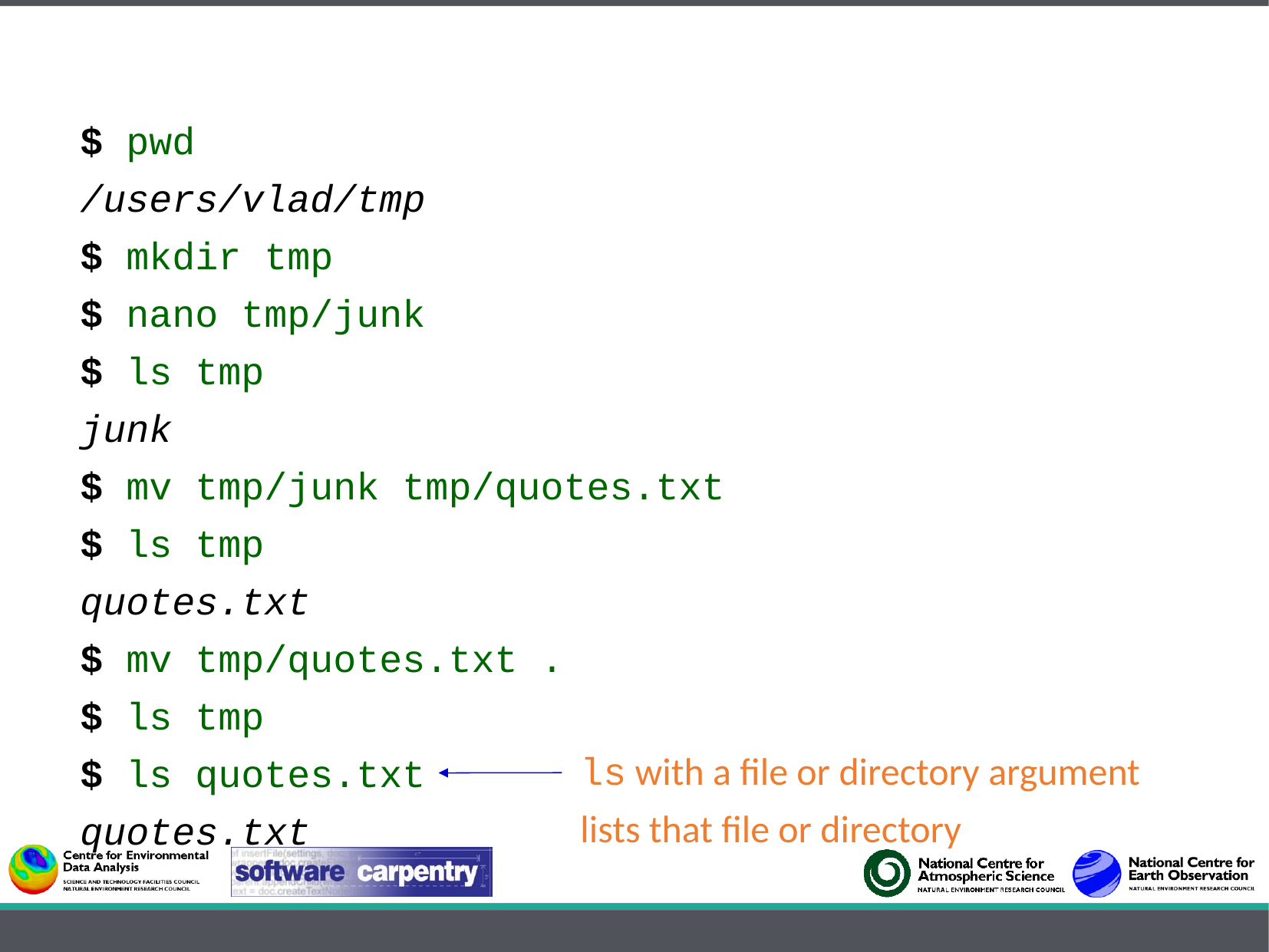

$ pwd
/users/vlad/tmp
$ mkdir tmp
$ nano tmp/junk
$ ls tmp
junk
$ mv tmp/junk tmp/quotes.txt
$ ls tmp
quotes.txt
$ mv tmp/quotes.txt .
$ ls tmp
$ ls quotes.txt
quotes.txt
ls with a file or directory argument
lists that file or directory